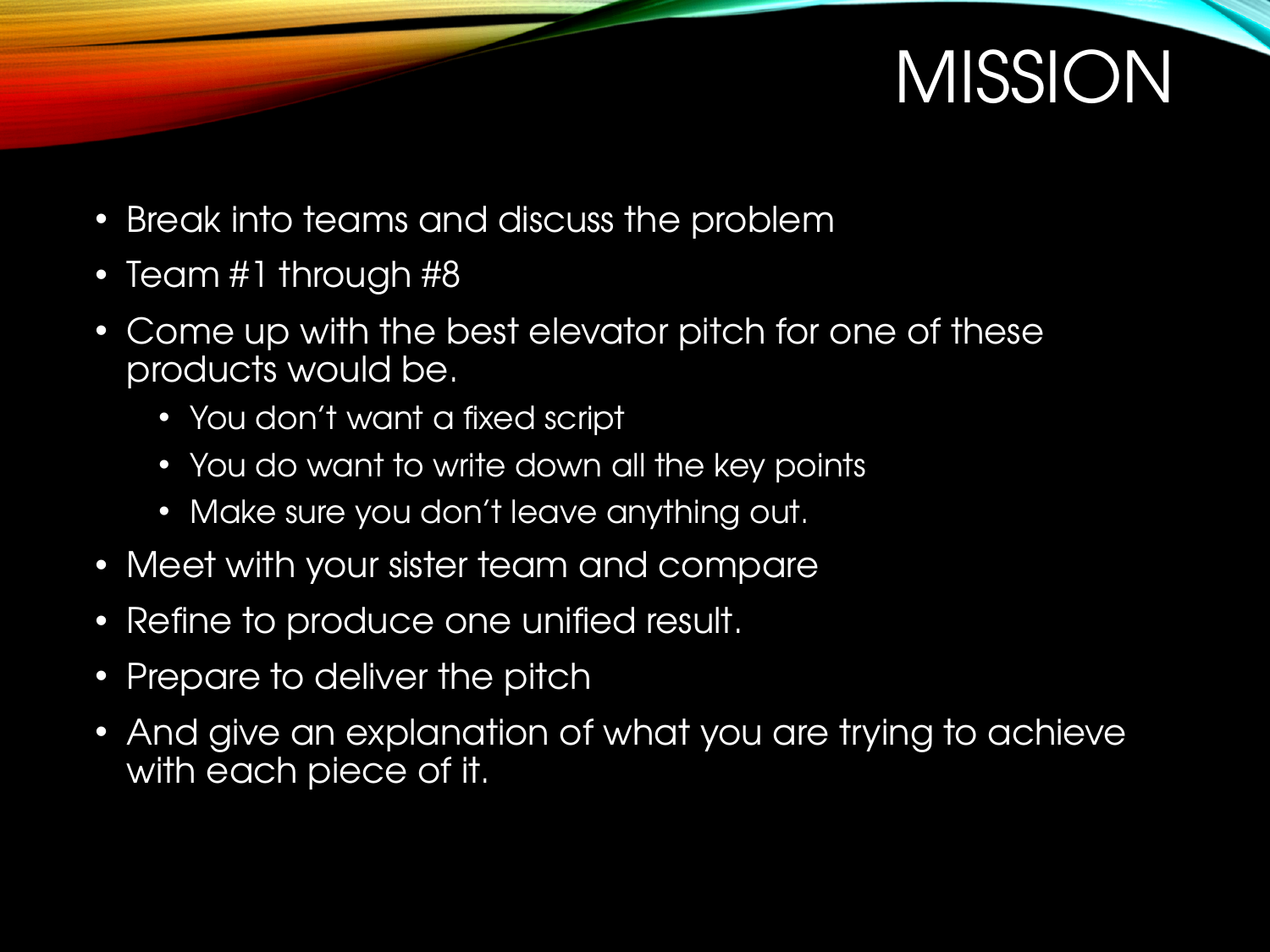

# Mission
Break into teams and discuss the problem
Team #1 through #8
Come up with the best elevator pitch for one of these products would be.
You don’t want a fixed script
You do want to write down all the key points
Make sure you don’t leave anything out.
Meet with your sister team and compare
Refine to produce one unified result.
Prepare to deliver the pitch
And give an explanation of what you are trying to achieve with each piece of it.